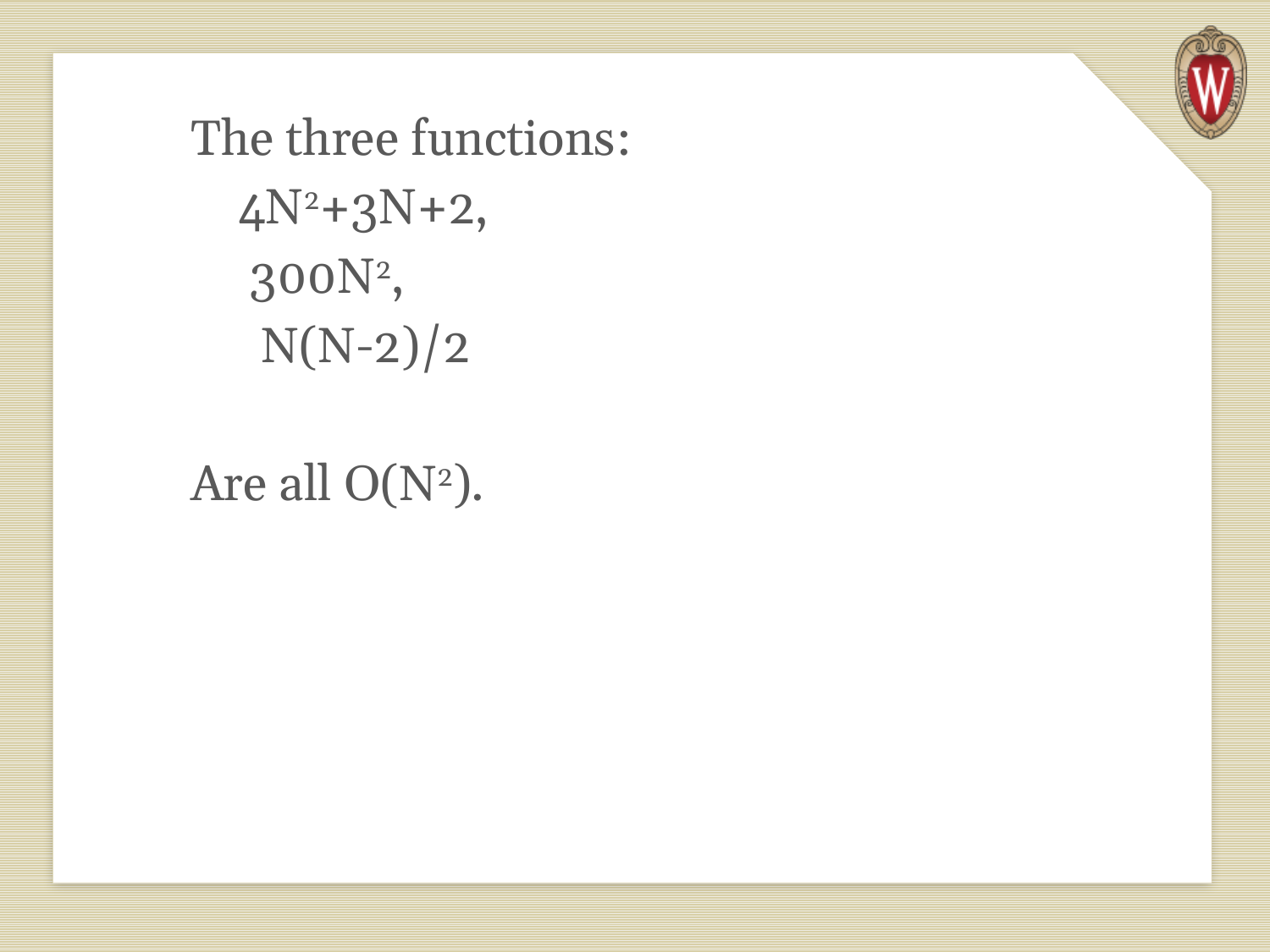

The three functions:
    4N2+3N+2,
     300N2,
      N(N-2)/2

Are all O(N2).